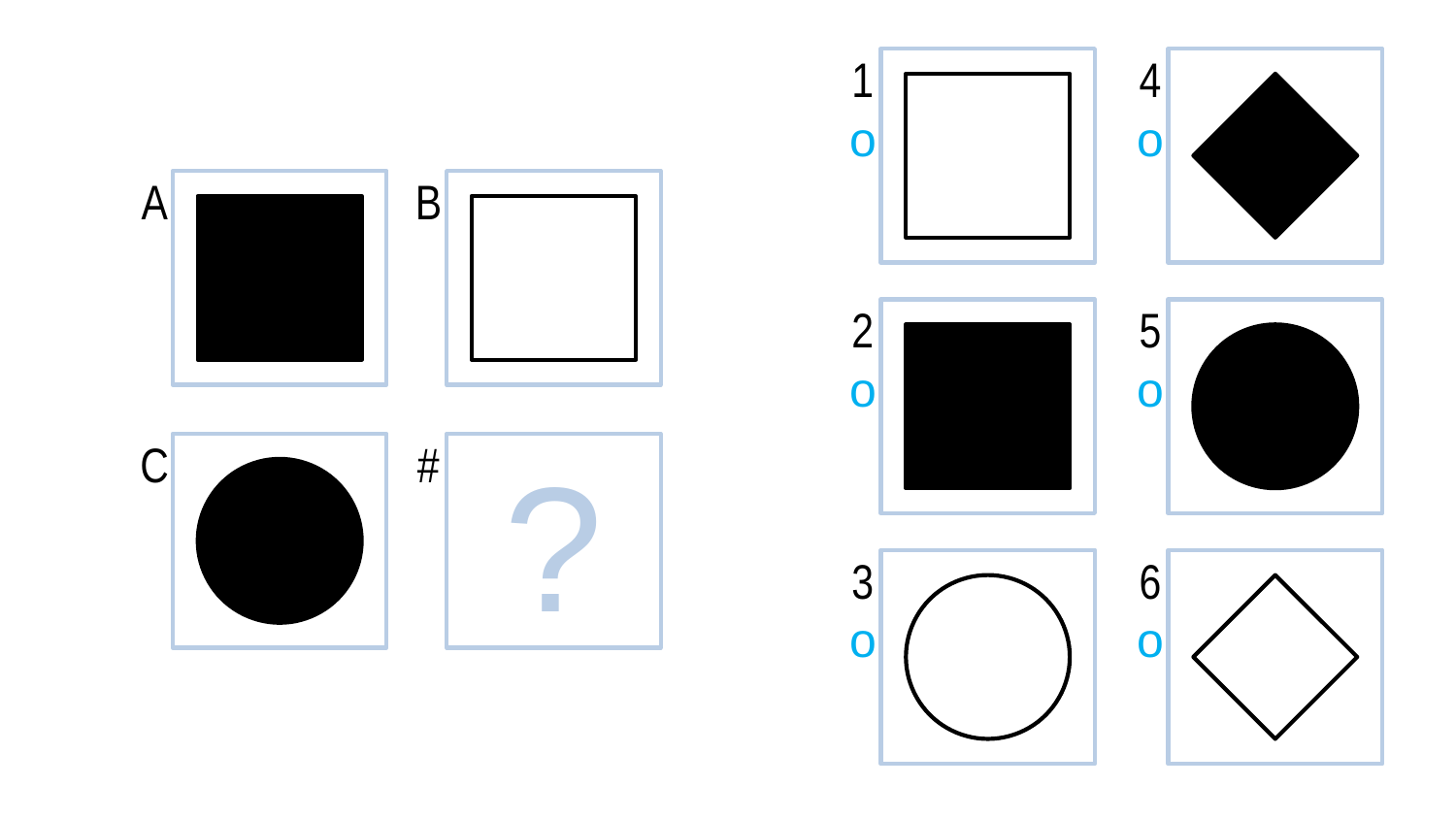

1

4

ο
ο
A

B

2

5

ο
ο
C

#
?

3

6

ο
ο